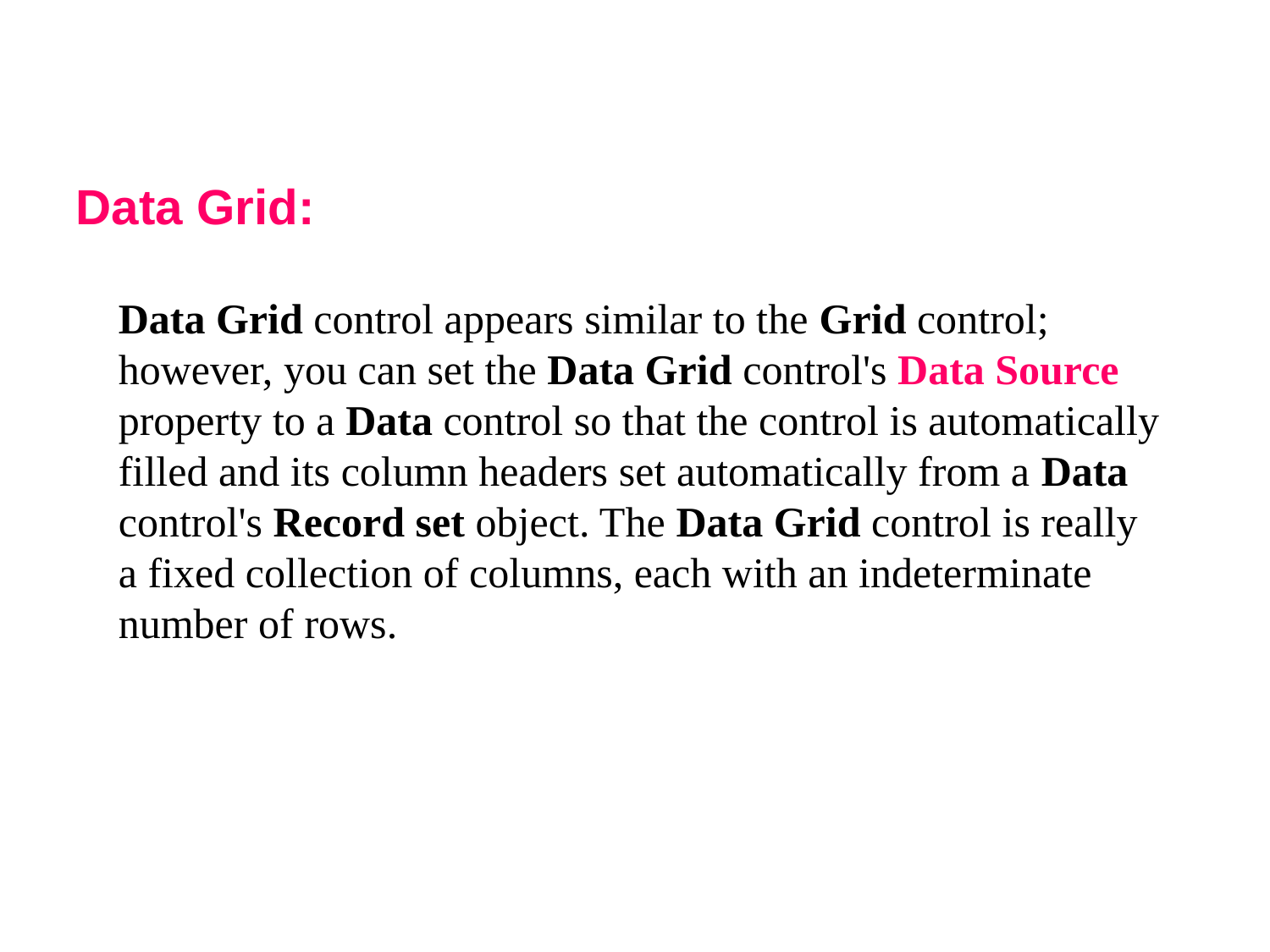

Data Grid:
Data Grid control appears similar to the Grid control; however, you can set the Data Grid control's Data Source property to a Data control so that the control is automatically filled and its column headers set automatically from a Data control's Record set object. The Data Grid control is really a fixed collection of columns, each with an indeterminate number of rows.